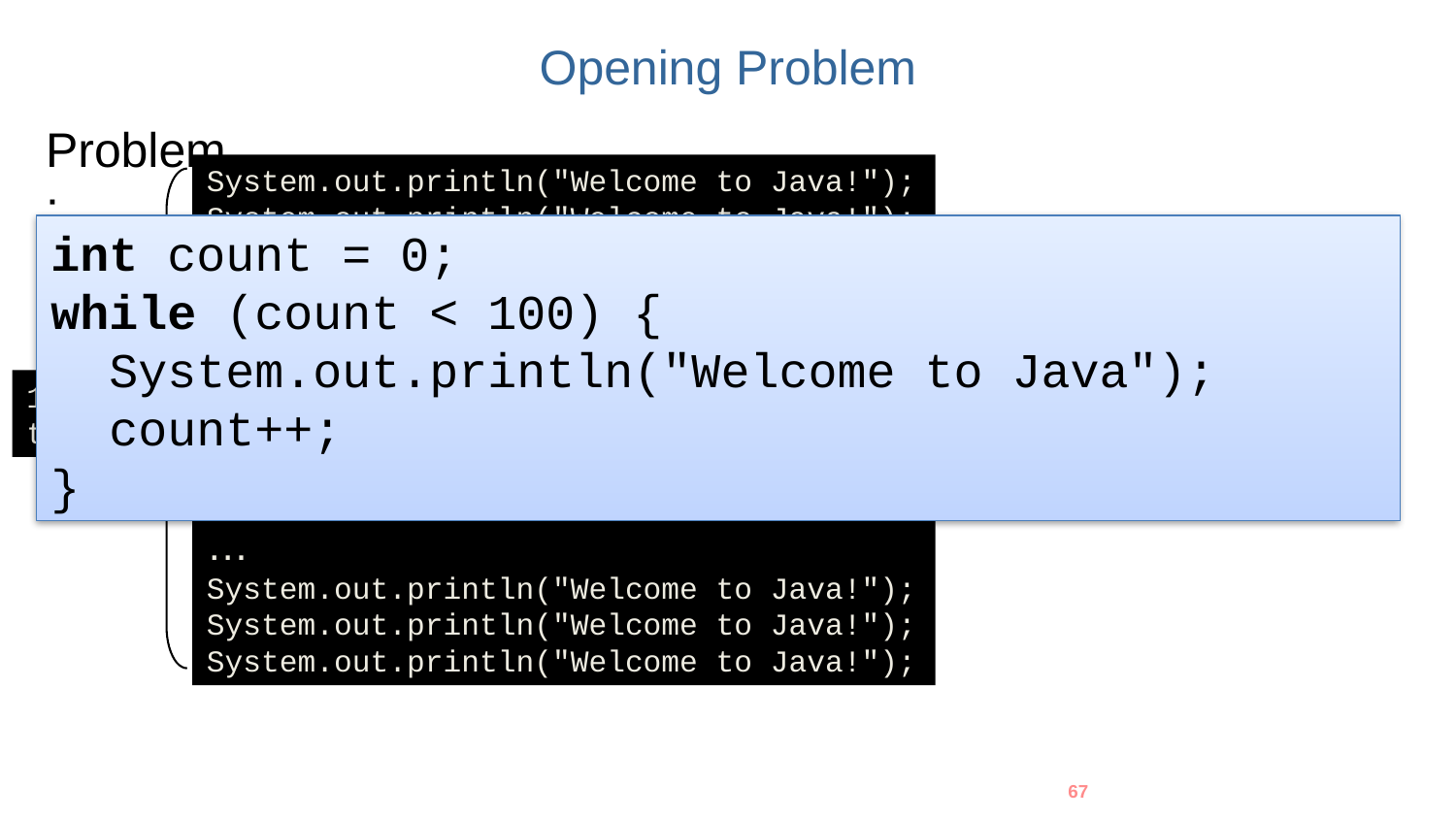

# Opening Problem
Problem:
System.out.println("Welcome to Java!");
System.out.println("Welcome to Java!");
System.out.println("Welcome to Java!");
System.out.println("Welcome to Java!");
System.out.println("Welcome to Java!");
System.out.println("Welcome to Java!");

…
…
…
System.out.println("Welcome to Java!");
System.out.println("Welcome to Java!");
System.out.println("Welcome to Java!");

int count = 0;
while (count < 100) {
  System.out.println("Welcome to Java");
  count++;
}
100 times

67